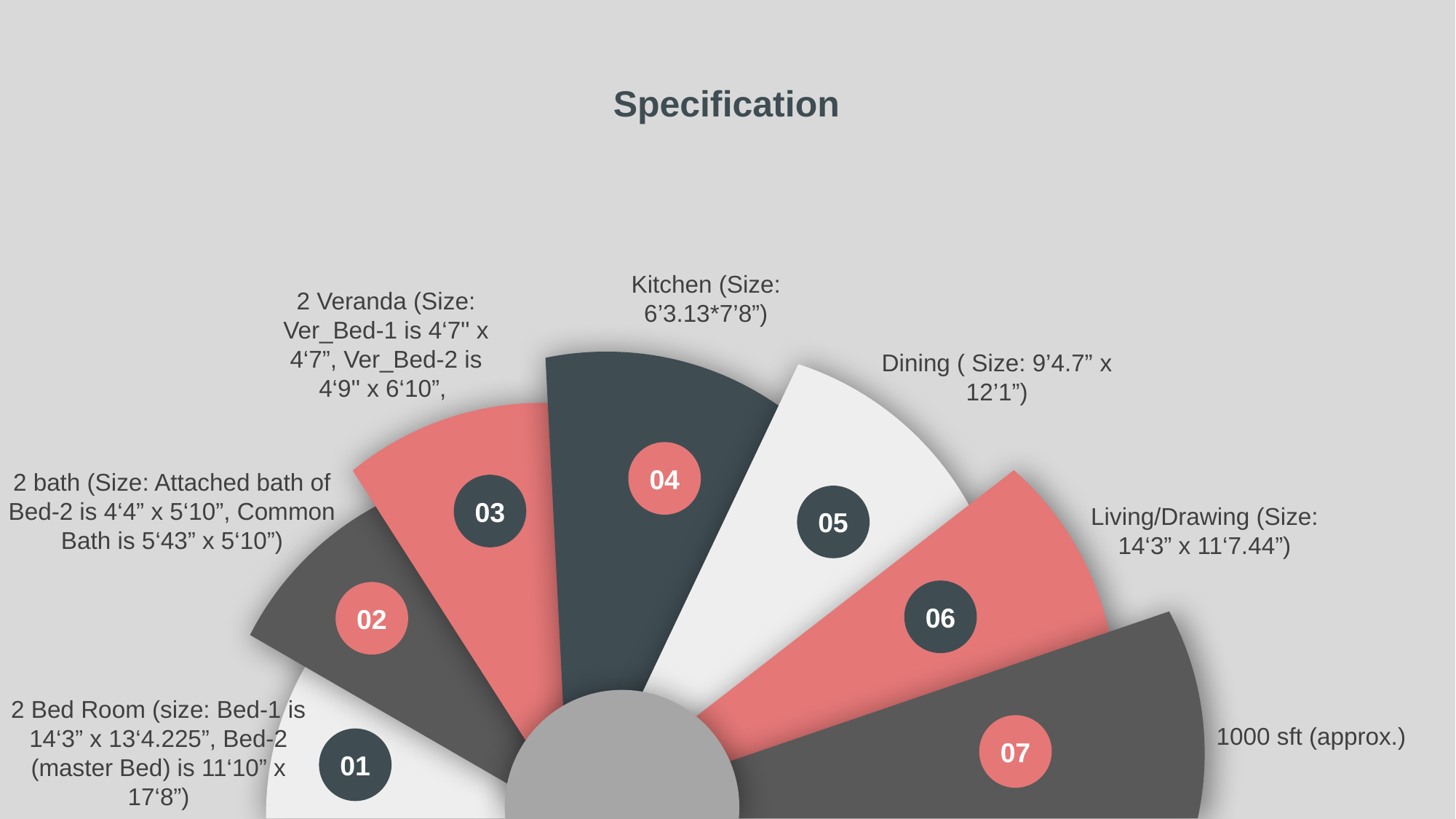

# Specification
Kitchen (Size: 6’3.13*7’8”)
2 Veranda (Size: Ver_Bed-1 is 4‘7'' x 4‘7”, Ver_Bed-2 is 4‘9'' x 6‘10”,
Dining ( Size: 9’4.7” x 12’1”)

04
2 bath (Size: Attached bath of Bed-2 is 4‘4” x 5‘10”, Common Bath is 5‘43” x 5‘10”)
03
05
Living/Drawing (Size: 14‘3” x 11‘7.44”)
06
02
2 Bed Room (size: Bed-1 is 14‘3” x 13‘4.225”, Bed-2 (master Bed) is 11‘10” x 17‘8”)
07
1000 sft (approx.)
01